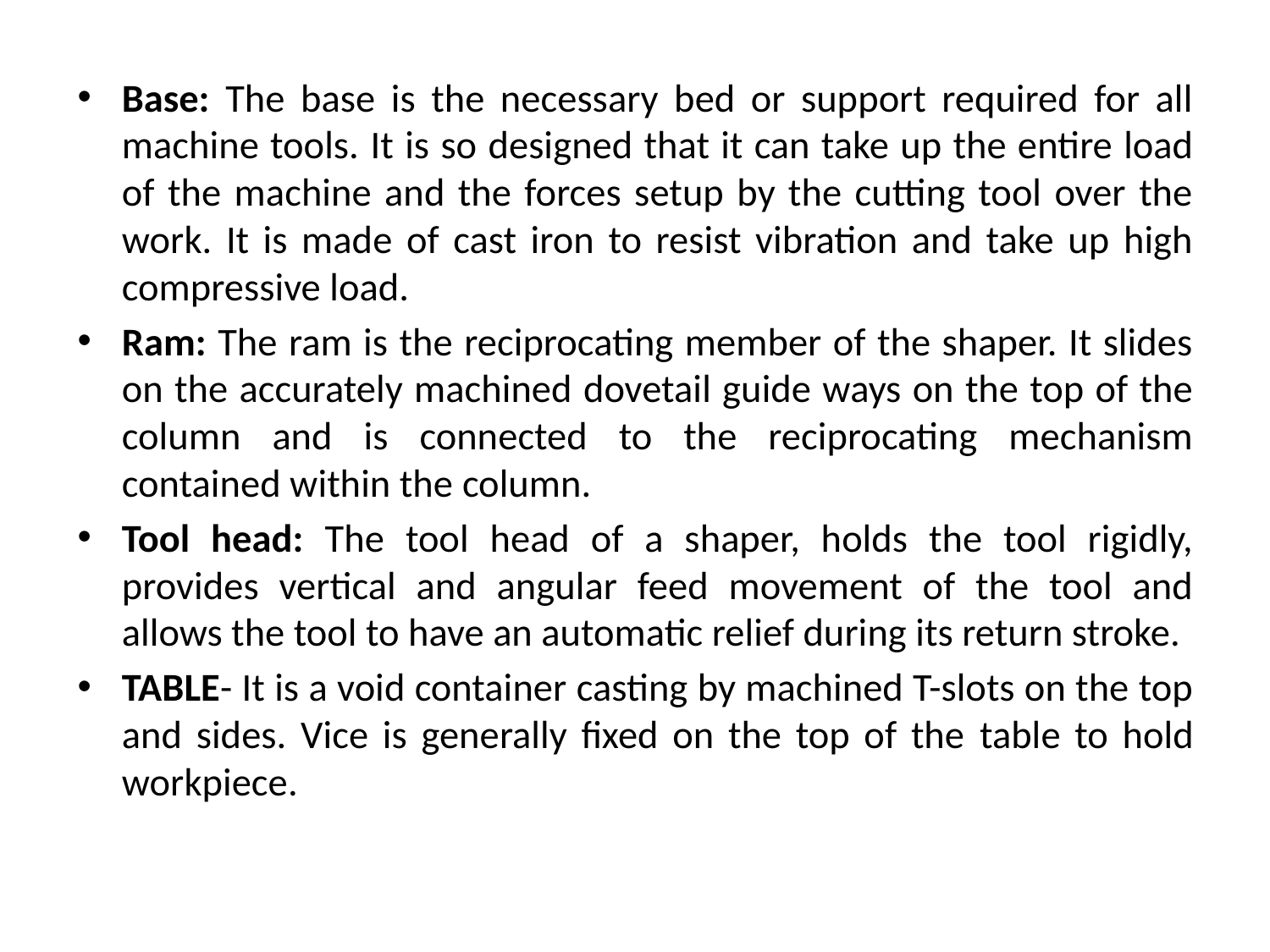

Base: The base is the necessary bed or support required for all machine tools. It is so designed that it can take up the entire load of the machine and the forces setup by the cutting tool over the work. It is made of cast iron to resist vibration and take up high compressive load.
Ram: The ram is the reciprocating member of the shaper. It slides on the accurately machined dovetail guide ways on the top of the column and is connected to the reciprocating mechanism contained within the column.
Tool head: The tool head of a shaper, holds the tool rigidly, provides vertical and angular feed movement of the tool and allows the tool to have an automatic relief during its return stroke.
TABLE- It is a void container casting by machined T-slots on the top and sides. Vice is generally fixed on the top of the table to hold workpiece.